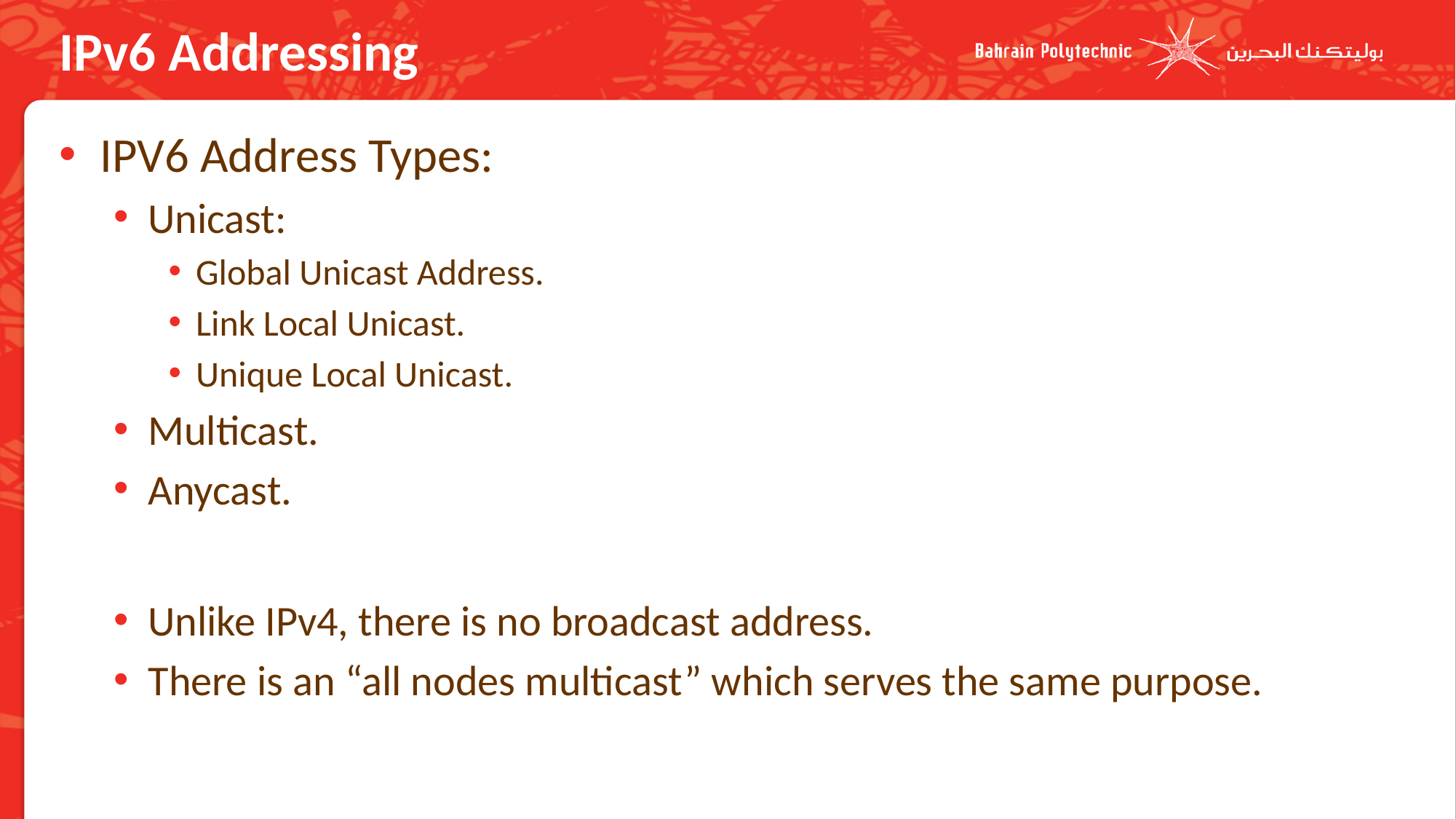

# IPv6 Addressing
IPV6 Address Types:
Unicast:
Global Unicast Address.
Link Local Unicast.
Unique Local Unicast.
Multicast.
Anycast.

Unlike IPv4, there is no broadcast address.
There is an “all nodes multicast” which serves the same purpose.